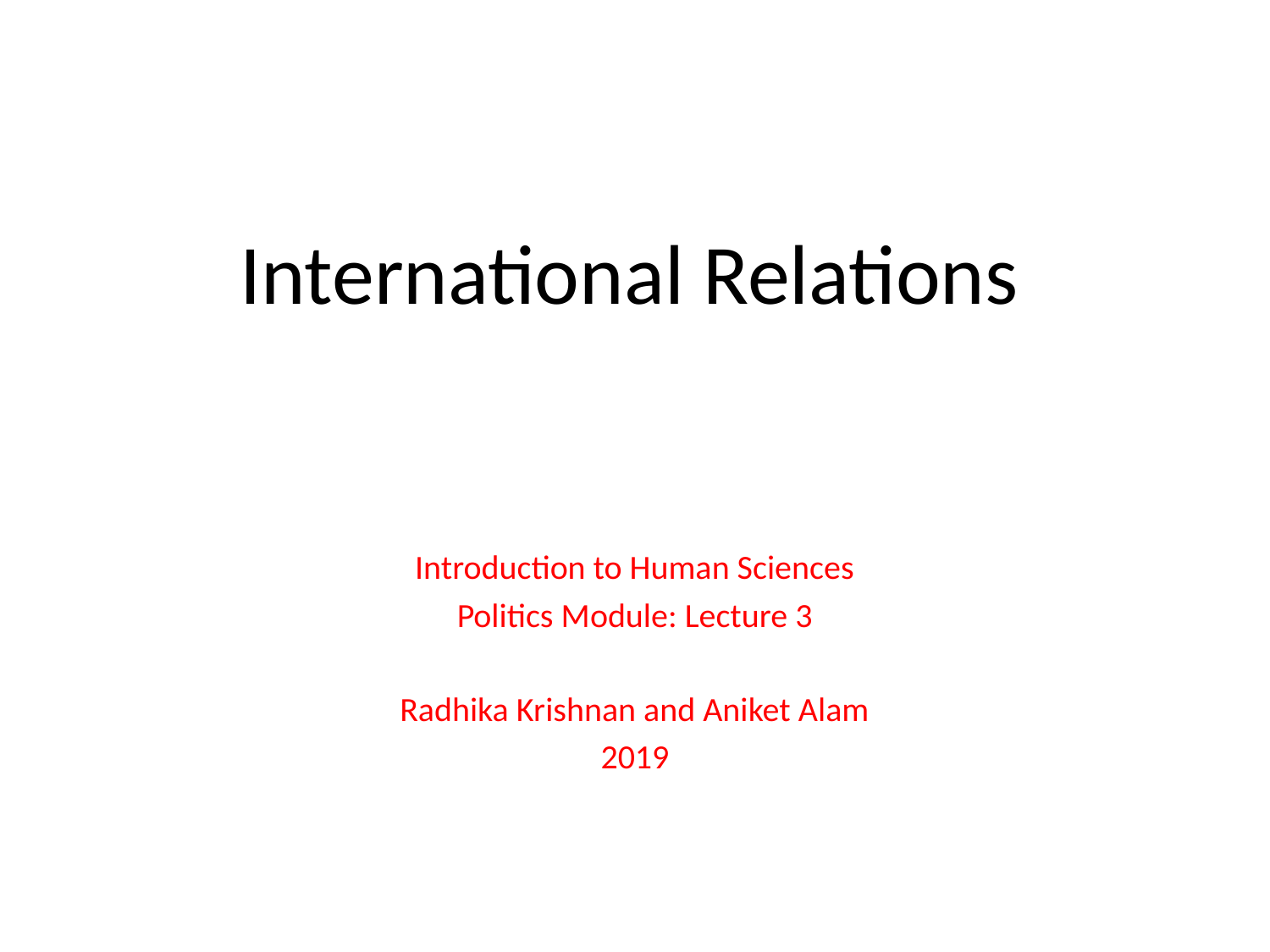

# International Relations
Introduction to Human Sciences
Politics Module: Lecture 3

Radhika Krishnan and Aniket Alam
2019